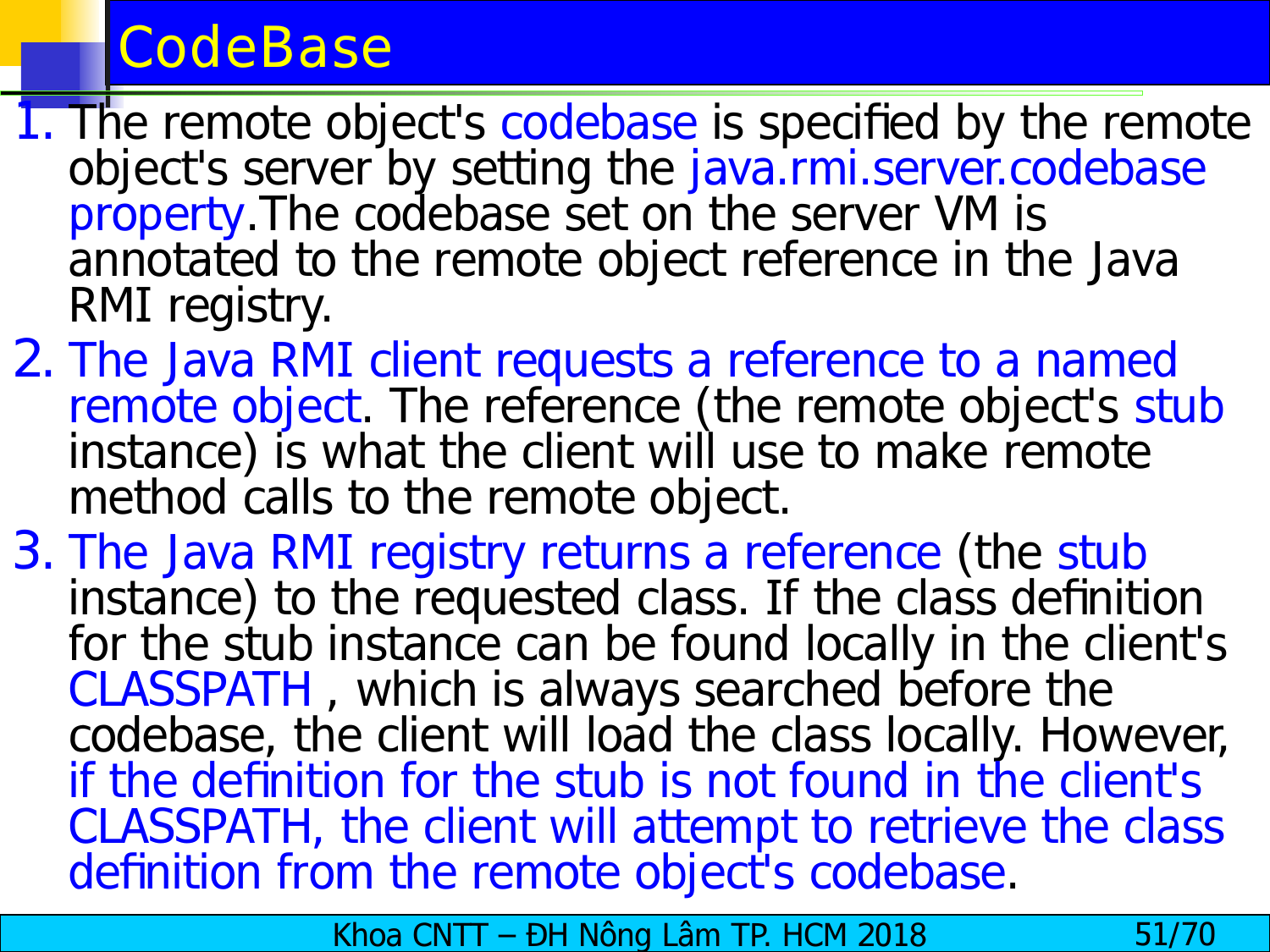

# CodeBase
The remote object's codebase is specified by the remote object's server by setting the java.rmi.server.codebase property.The codebase set on the server VM is annotated to the remote object reference in the Java RMI registry.
The Java RMI client requests a reference to a named remote object. The reference (the remote object's stub instance) is what the client will use to make remote method calls to the remote object.
The Java RMI registry returns a reference (the stub instance) to the requested class. If the class definition for the stub instance can be found locally in the client's CLASSPATH , which is always searched before the codebase, the client will load the class locally. However, if the definition for the stub is not found in the client's CLASSPATH, the client will attempt to retrieve the class definition from the remote object's codebase.